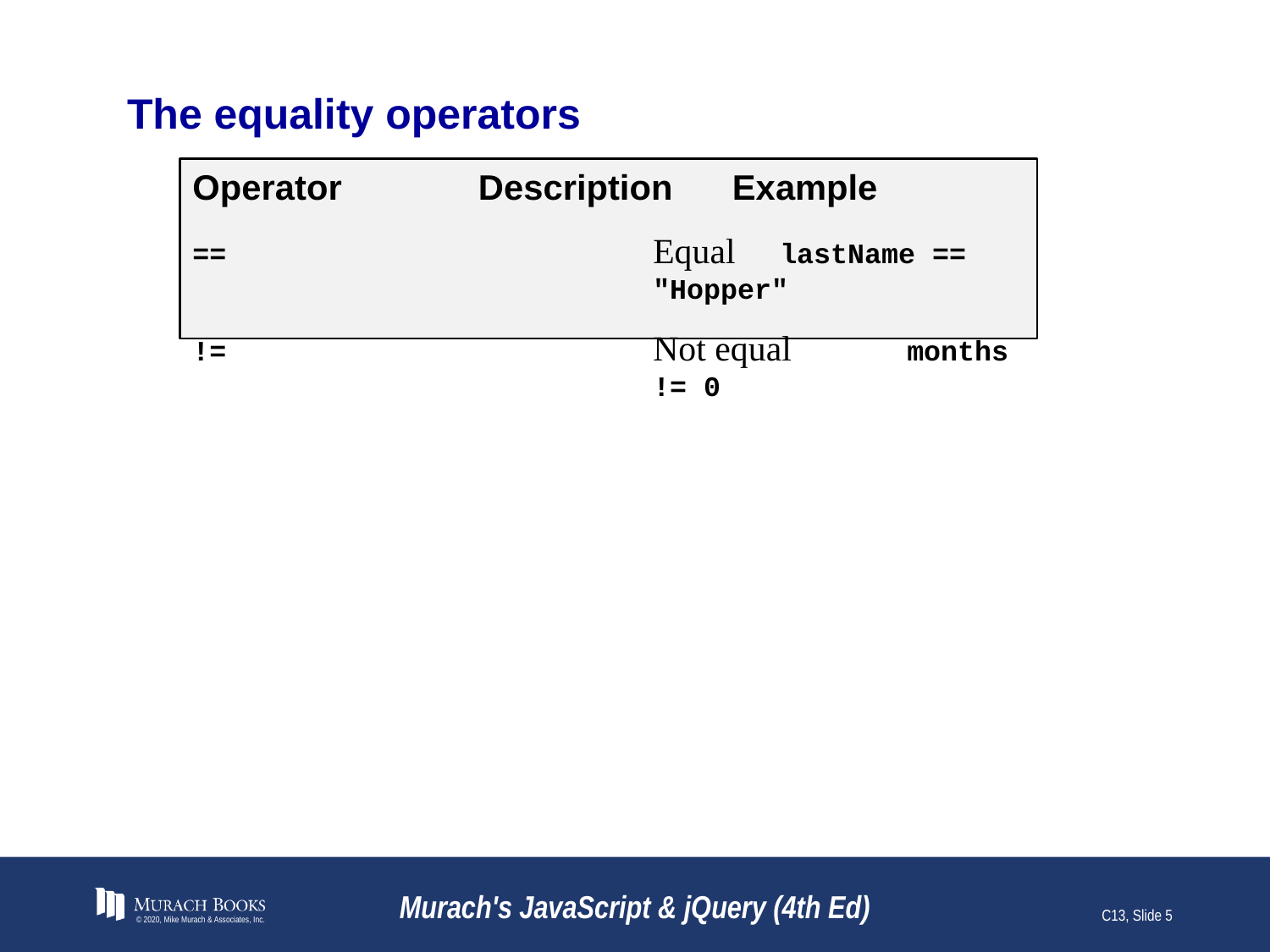

# The equality operators
Operator	Description	Example
==	Equal	lastName == "Hopper"
!=	Not equal	months != 0

© 2020, Mike Murach & Associates, Inc.
Murach's JavaScript & jQuery (4th Ed)

C13, Slide 5